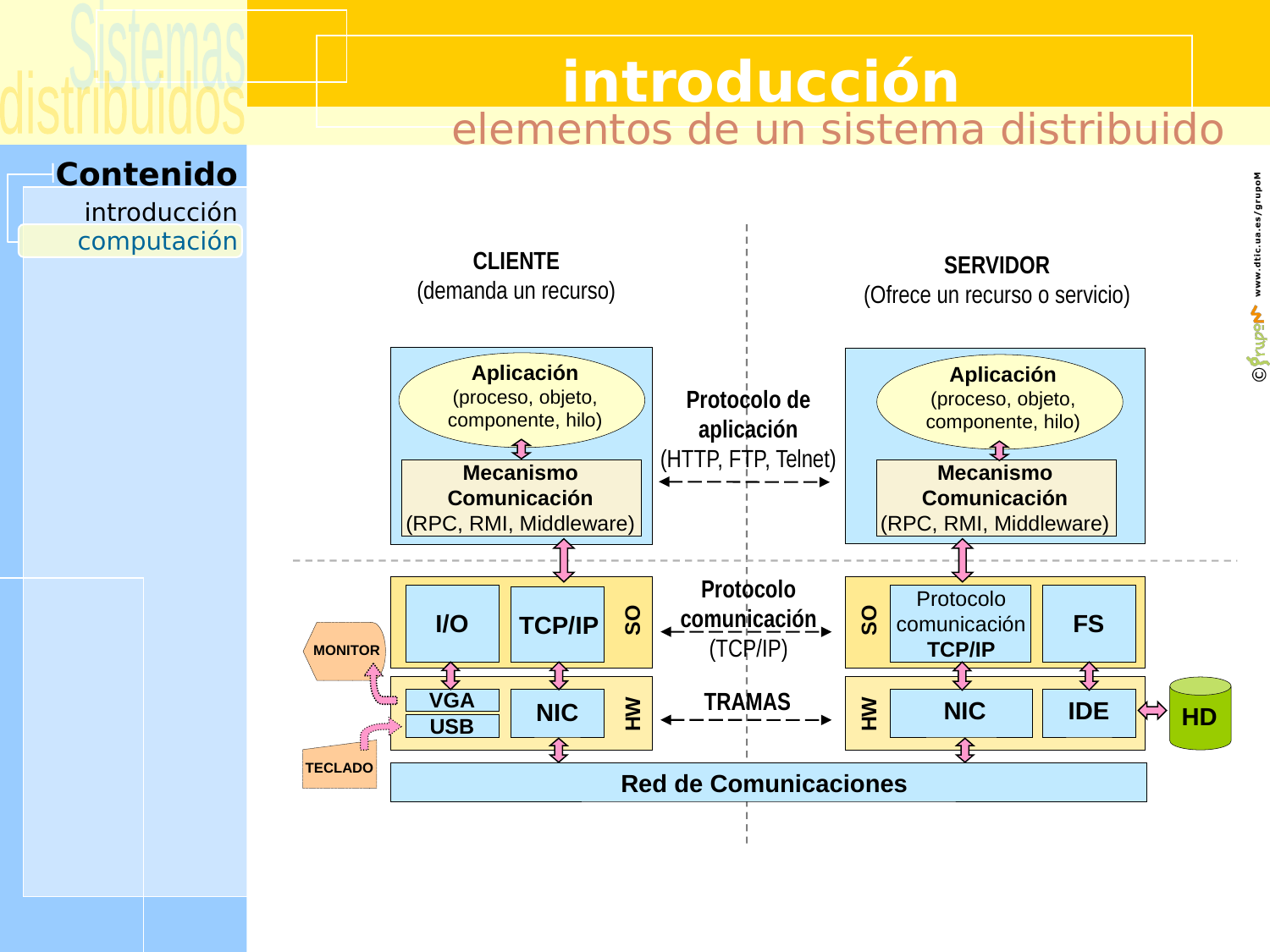

# introducción

elementos de un sistema distribuido

computación

CLIENTE
(demanda un recurso)
SERVIDOR
(Ofrece un recurso o servicio)

Aplicación
(proceso, objeto, componente, hilo)

Aplicación
(proceso, objeto, componente, hilo)
Protocolo de aplicación
(HTTP, FTP, Telnet)

Mecanismo Comunicación
(RPC, RMI, Middleware)

Mecanismo Comunicación
(RPC, RMI, Middleware)

SO

SO
Protocolo comunicación
(TCP/IP)

Protocolo
comunicación
TCP/IP

I/O

FS

TCP/IP

MONITOR

HW

HW

HD
TRAMAS

VGA

USB

NIC

NIC

IDE

TECLADO
Red de Comunicaciones